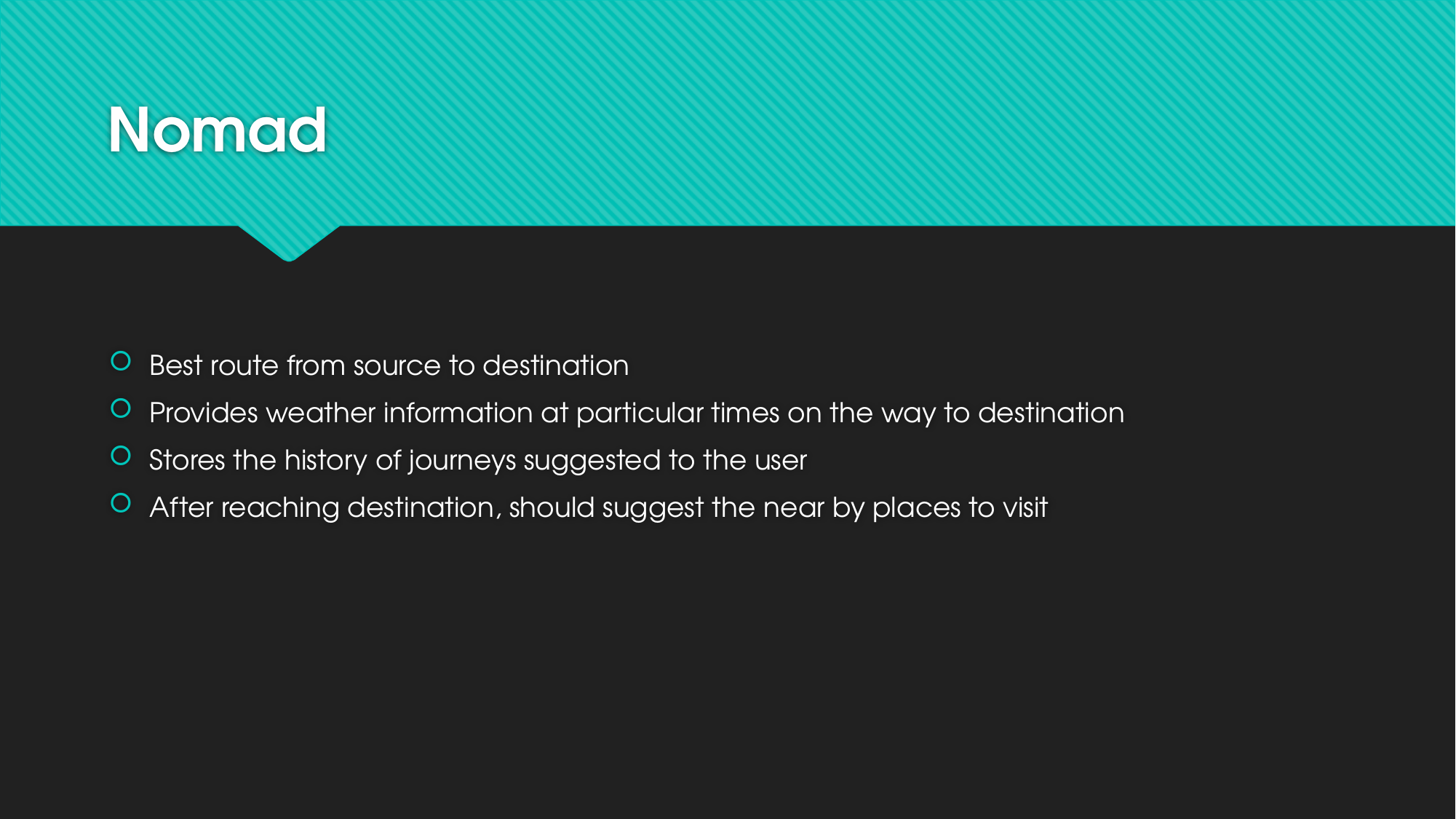

# Nomad
Best route from source to destination
Provides weather information at particular times on the way to destination
Stores the history of journeys suggested to the user
After reaching destination, should suggest the near by places to visit